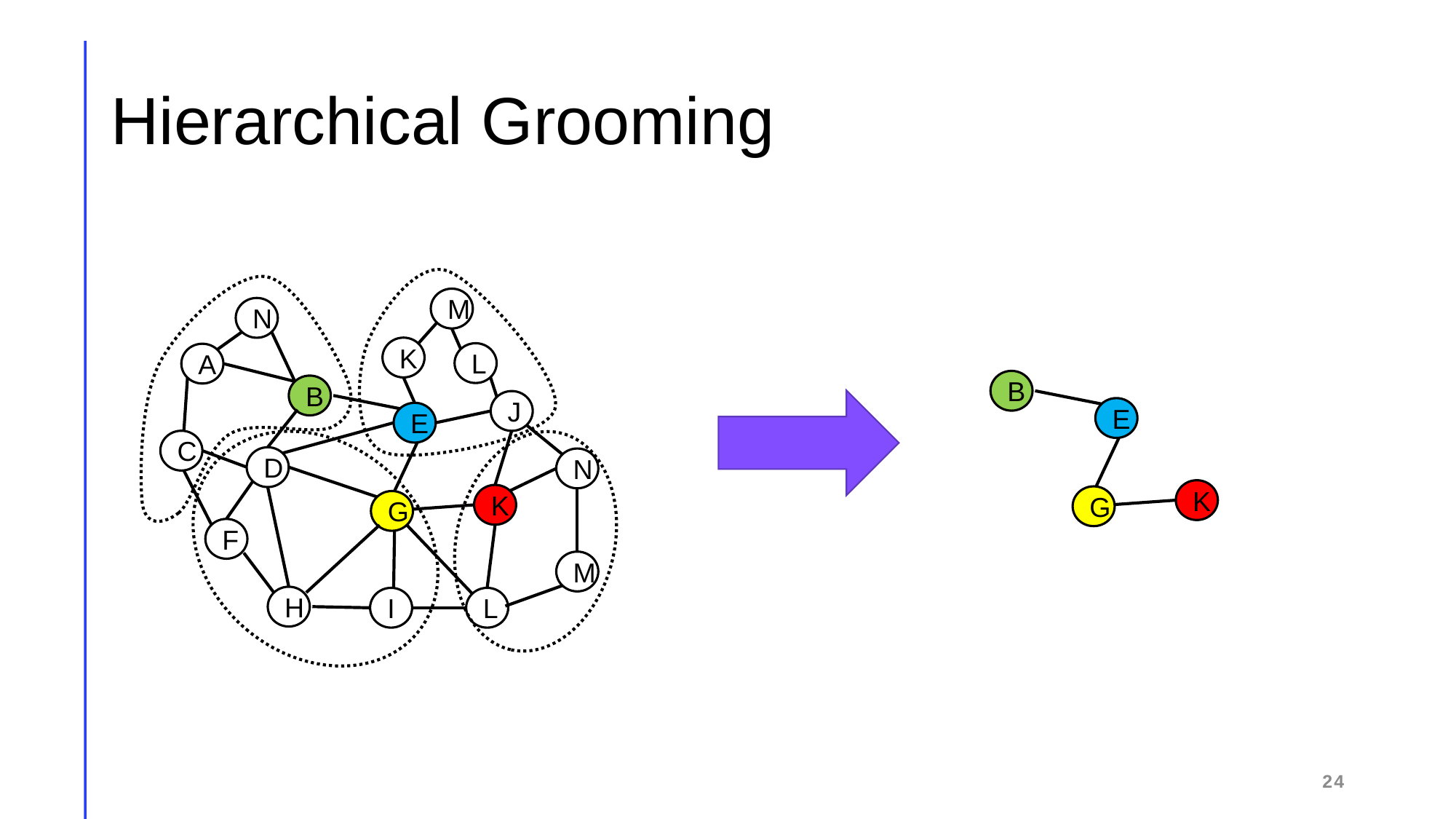

# Hierarchical Grooming

M
N
K
L
A
B
J
E

C
D
N

K
G
F
M
H
I
L
B
E
K
G

24